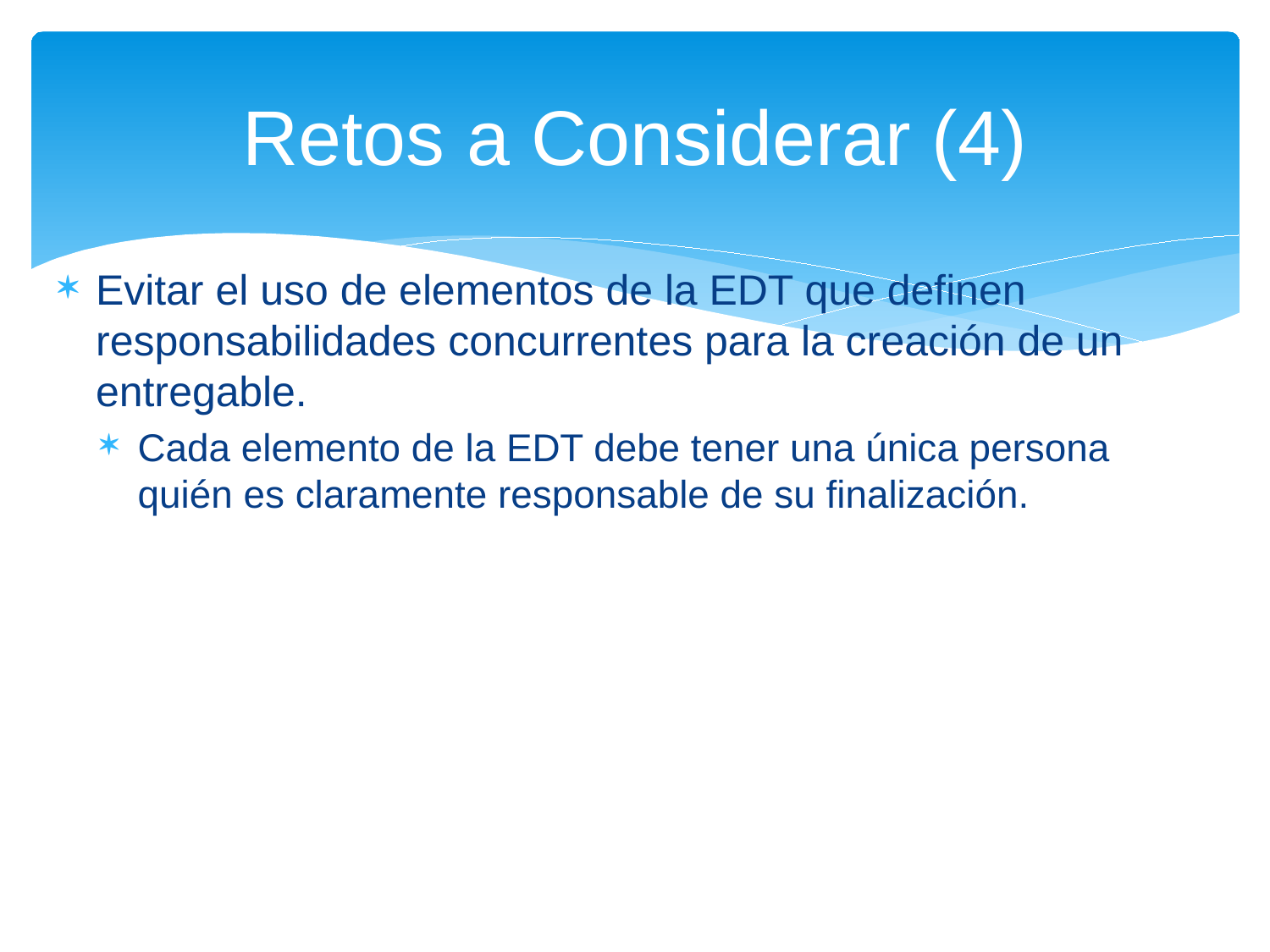

# Retos a Considerar (4)
Evitar el uso de elementos de la EDT que definen responsabilidades concurrentes para la creación de un entregable.
Cada elemento de la EDT debe tener una única persona quién es claramente responsable de su finalización.